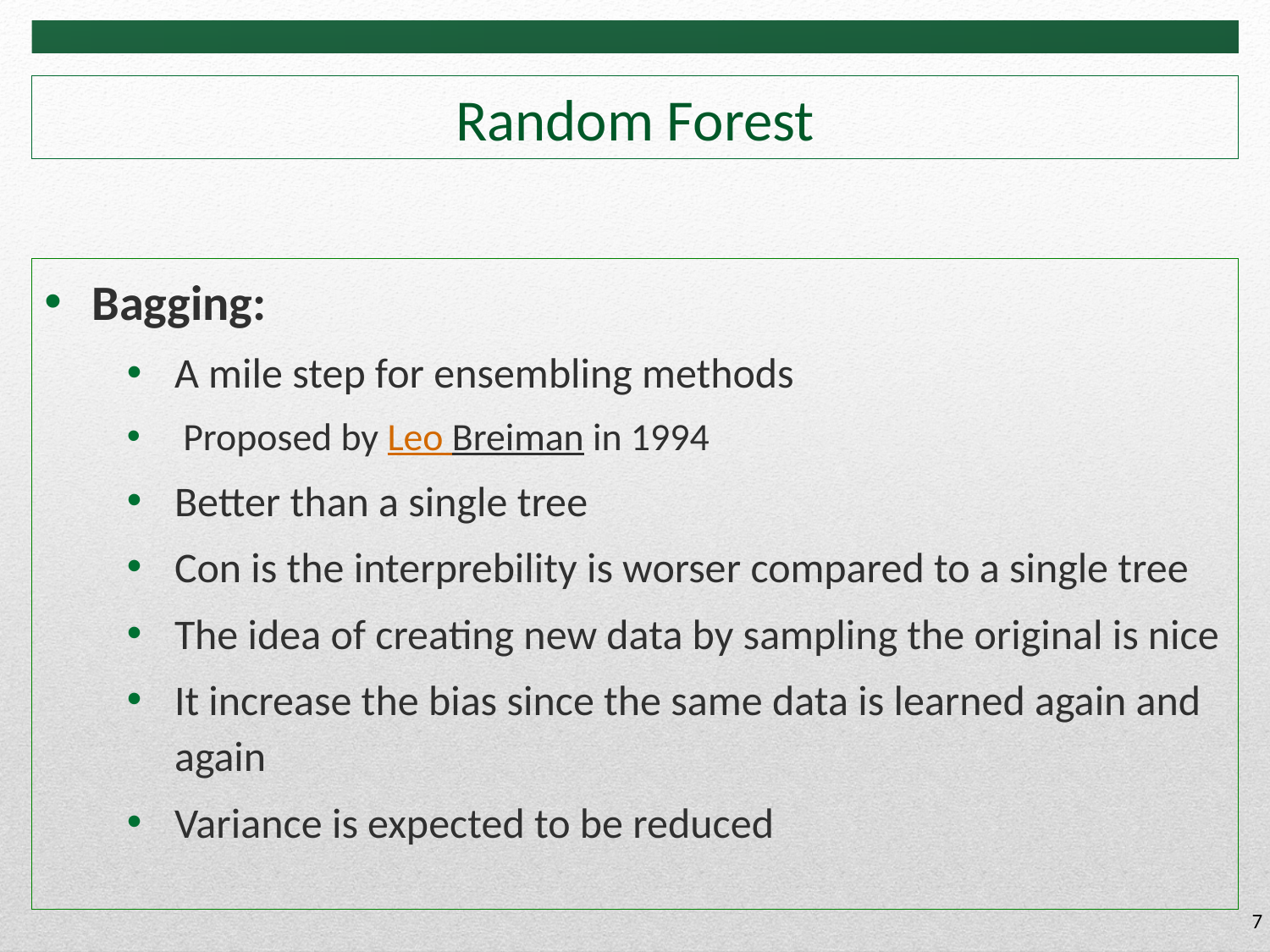

# Random Forest
Bagging:
A mile step for ensembling methods
 Proposed by Leo Breiman in 1994
Better than a single tree
Con is the interprebility is worser compared to a single tree
The idea of creating new data by sampling the original is nice
It increase the bias since the same data is learned again and again
Variance is expected to be reduced
7